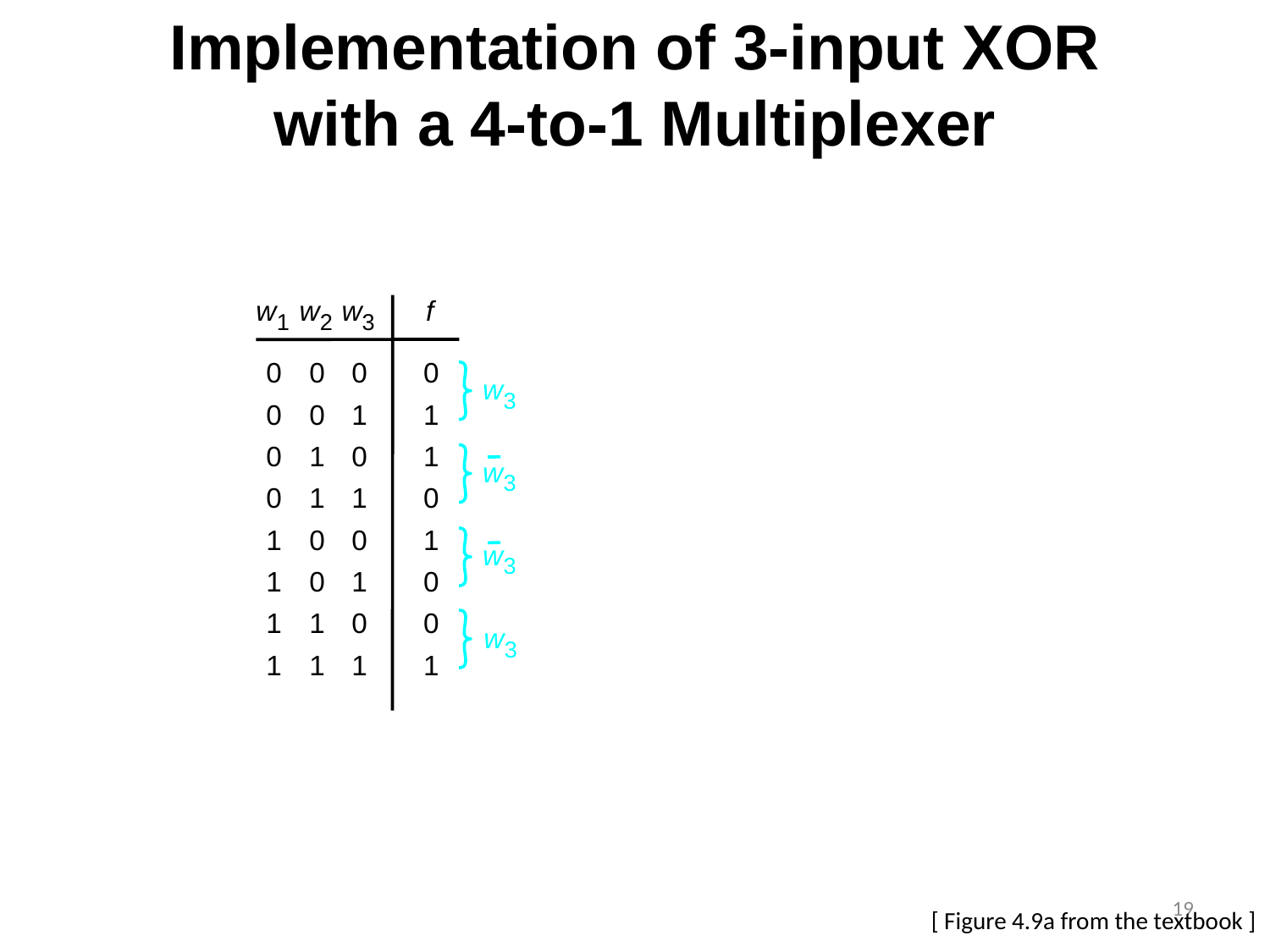

Implementation of 3-input XOR
with a 4-to-1 Multiplexer
w
w
w
f

1
2
3

0
0
0
0

w
3
0
0
1
1
0
1
0
1

w

3
0
1
1
0
1
0
0
1

w

3
1
0
1
0
1
1
0
0

w
3
1
1
1
1
19
[ Figure 4.9a from the textbook ]